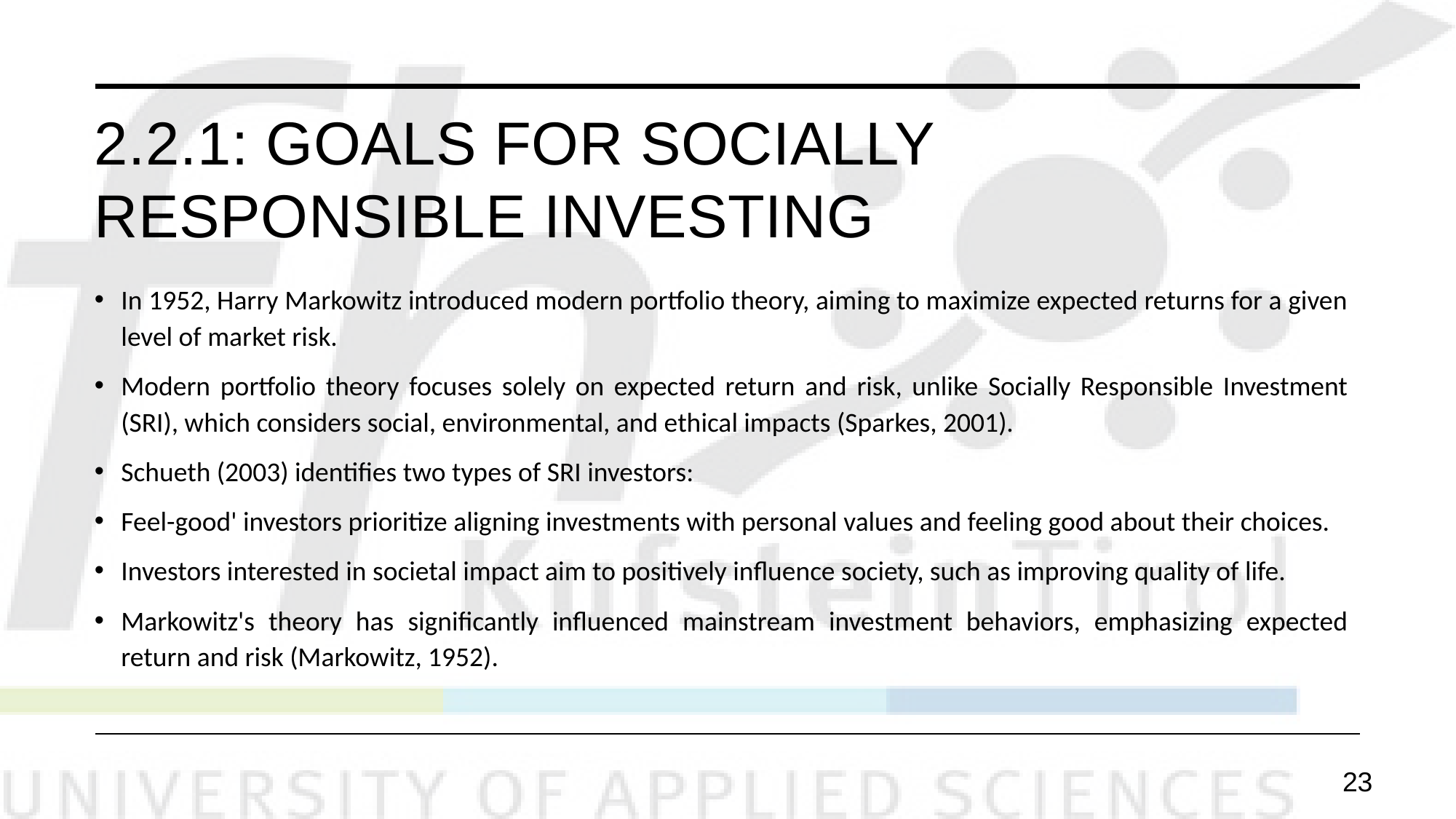

# 2.2.1: Goals for Socially Responsible Investing
In 1952, Harry Markowitz introduced modern portfolio theory, aiming to maximize expected returns for a given level of market risk.
Modern portfolio theory focuses solely on expected return and risk, unlike Socially Responsible Investment (SRI), which considers social, environmental, and ethical impacts (Sparkes, 2001).
Schueth (2003) identifies two types of SRI investors:
Feel-good' investors prioritize aligning investments with personal values and feeling good about their choices.
Investors interested in societal impact aim to positively influence society, such as improving quality of life.
Markowitz's theory has significantly influenced mainstream investment behaviors, emphasizing expected return and risk (Markowitz, 1952).
23